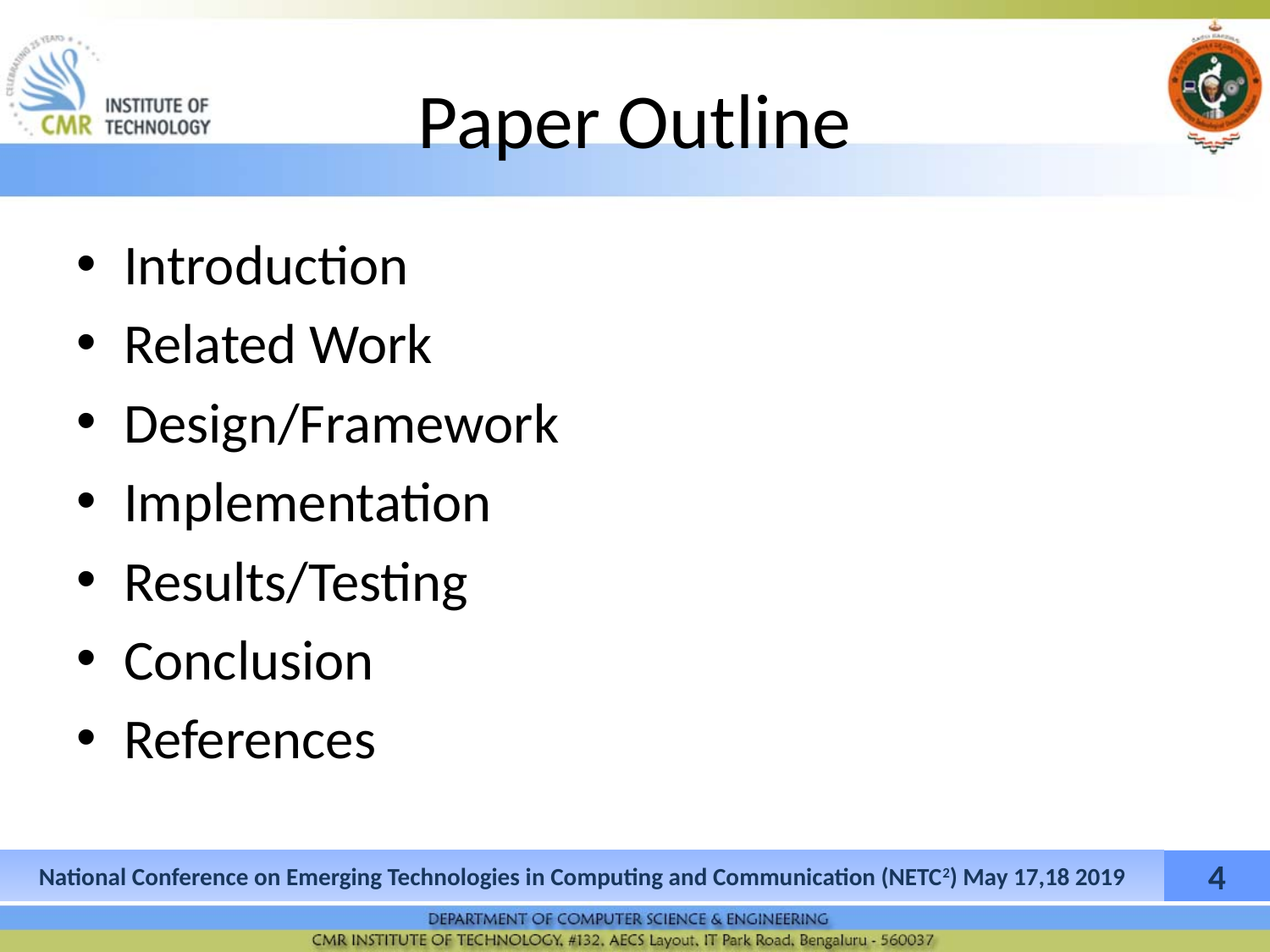

# Paper Outline
Introduction
Related Work
Design/Framework
Implementation
Results/Testing
Conclusion
References
4
National Conference on Emerging Technologies in Computing and Communication (NETC2) May 17,18 2019